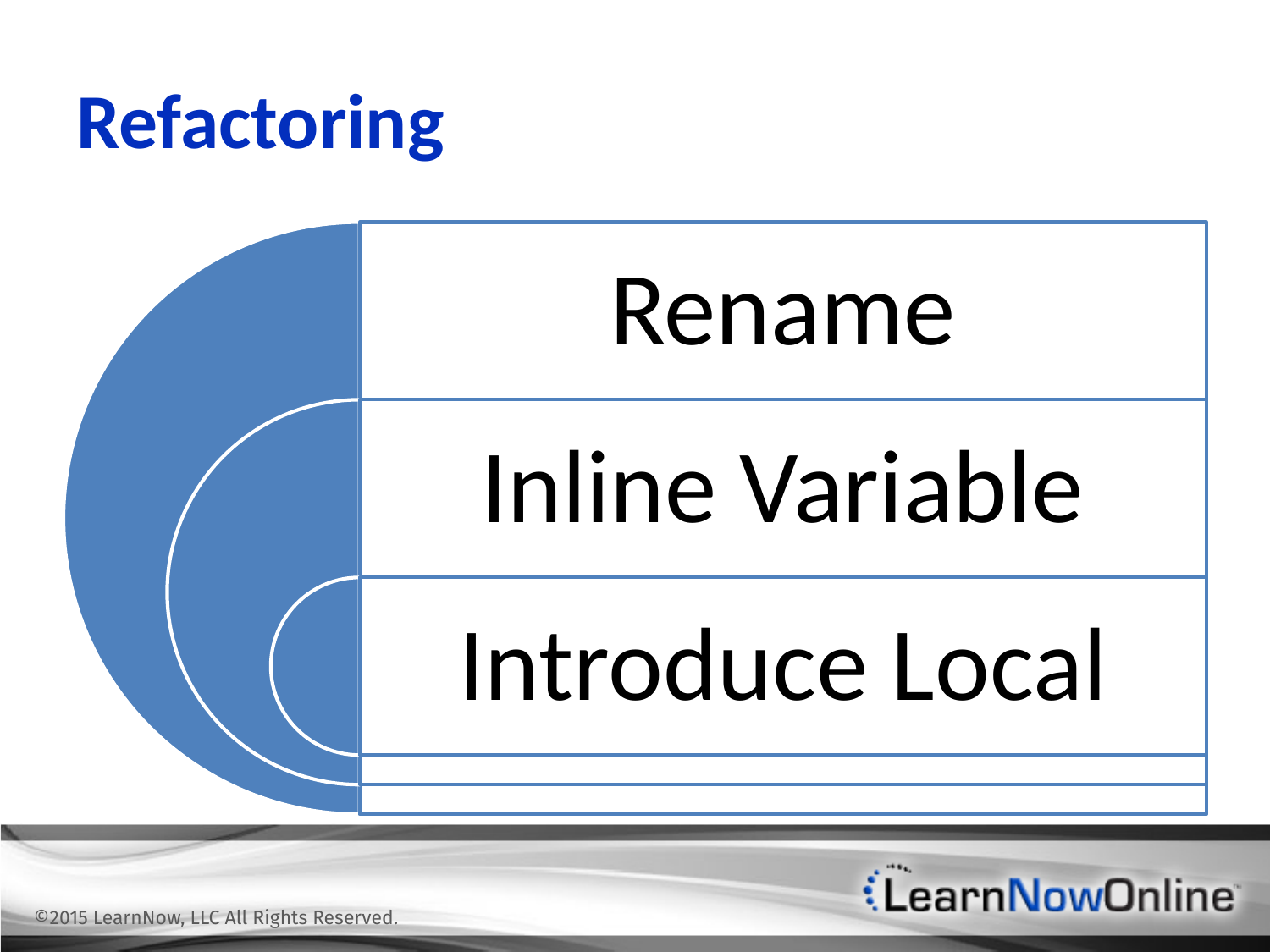

# Refactoring
Rename
Inline Variable
Introduce Local
©2015 LearnNow, LLC All Rights Reserved.